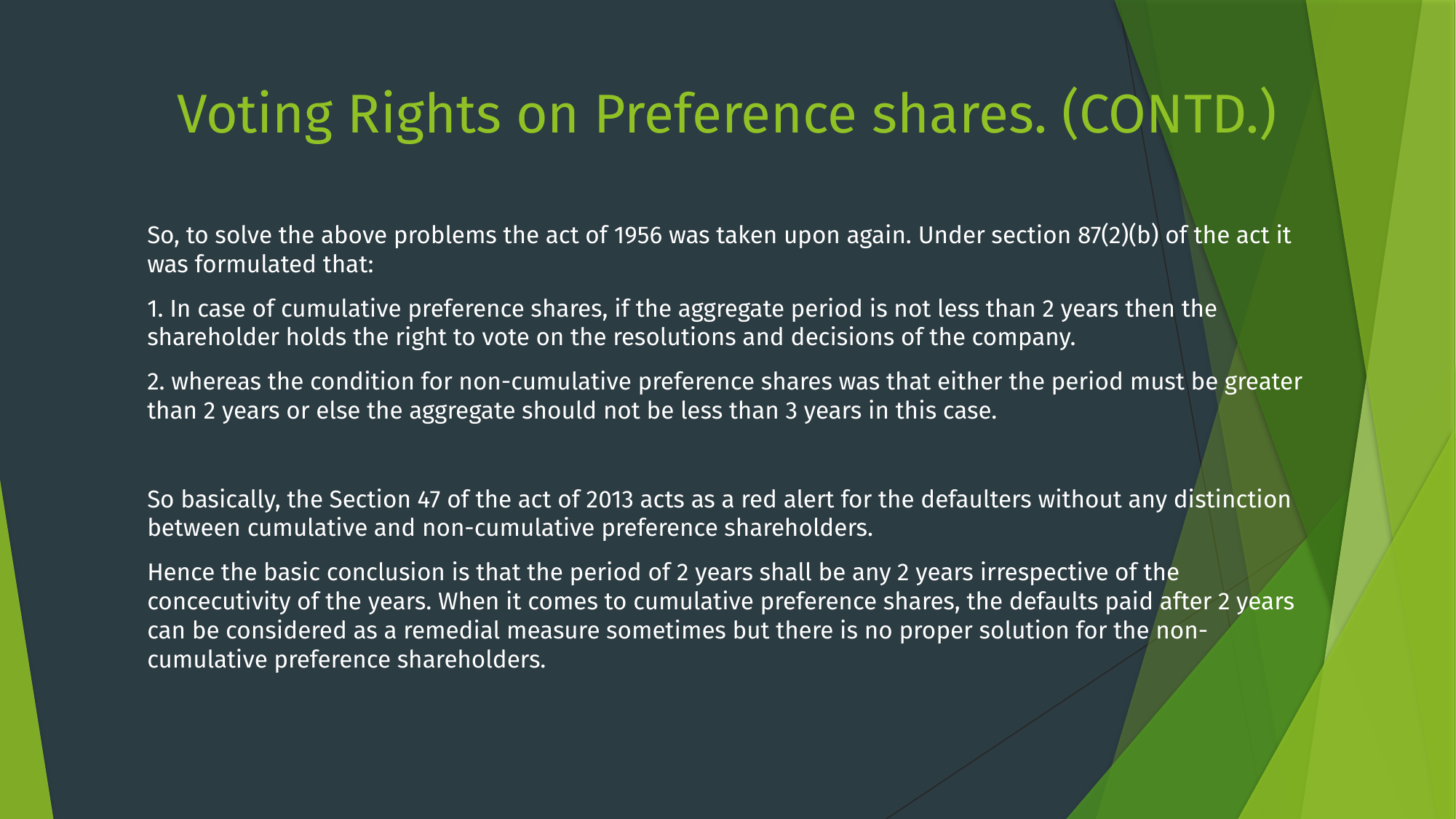

# Voting Rights on Preference shares. (CONTD.)
So, to solve the above problems the act of 1956 was taken upon again. Under section 87(2)(b) of the act it was formulated that:
1. In case of cumulative preference shares, if the aggregate period is not less than 2 years then the shareholder holds the right to vote on the resolutions and decisions of the company.
2. whereas the condition for non-cumulative preference shares was that either the period must be greater than 2 years or else the aggregate should not be less than 3 years in this case.

So basically, the Section 47 of the act of 2013 acts as a red alert for the defaulters without any distinction between cumulative and non-cumulative preference shareholders.
Hence the basic conclusion is that the period of 2 years shall be any 2 years irrespective of the concecutivity of the years. When it comes to cumulative preference shares, the defaults paid after 2 years can be considered as a remedial measure sometimes but there is no proper solution for the non-cumulative preference shareholders.